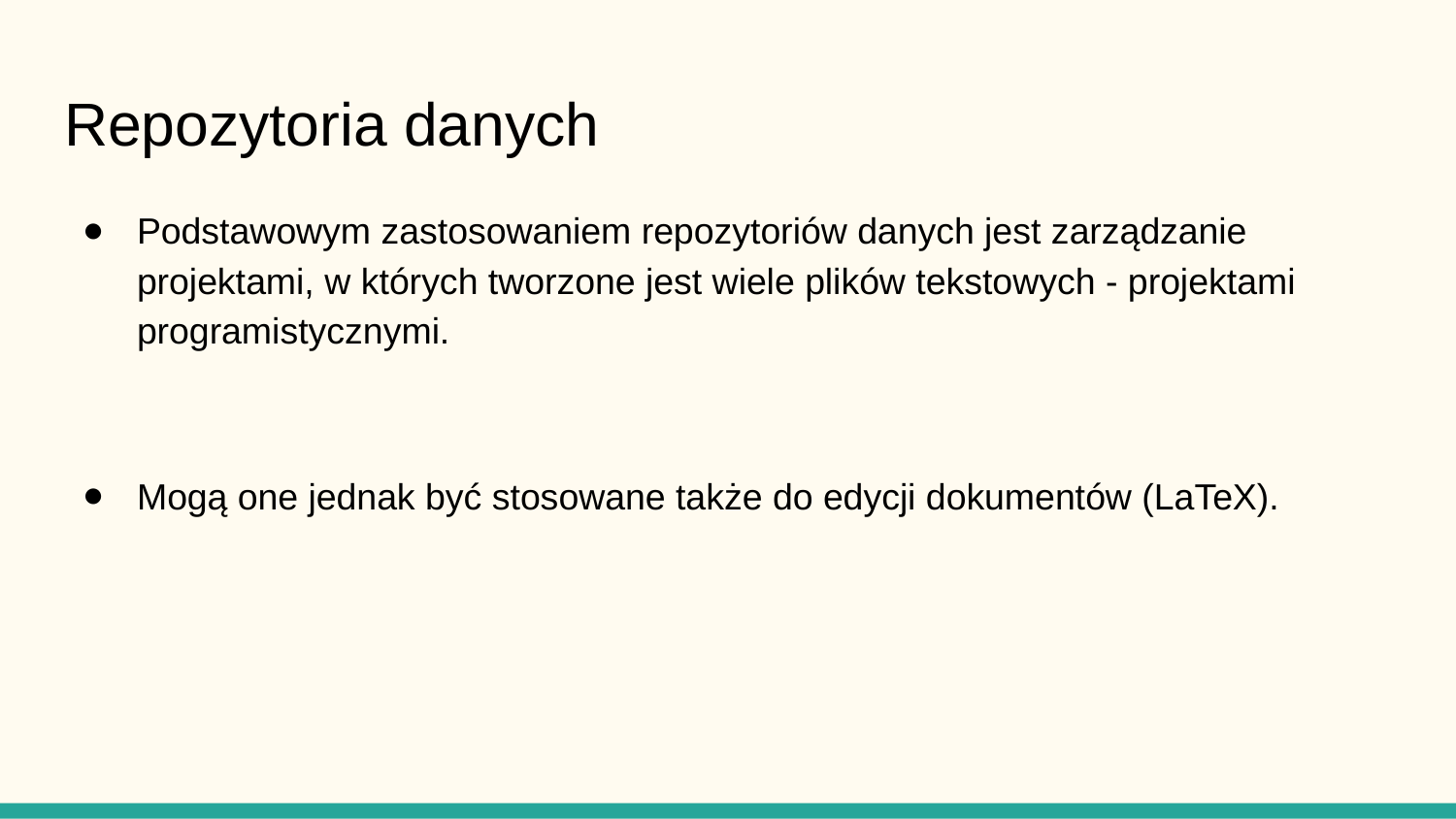

# Repozytoria danych
Podstawowym zastosowaniem repozytoriów danych jest zarządzanie projektami, w których tworzone jest wiele plików tekstowych - projektami programistycznymi.

Mogą one jednak być stosowane także do edycji dokumentów (LaTeX).